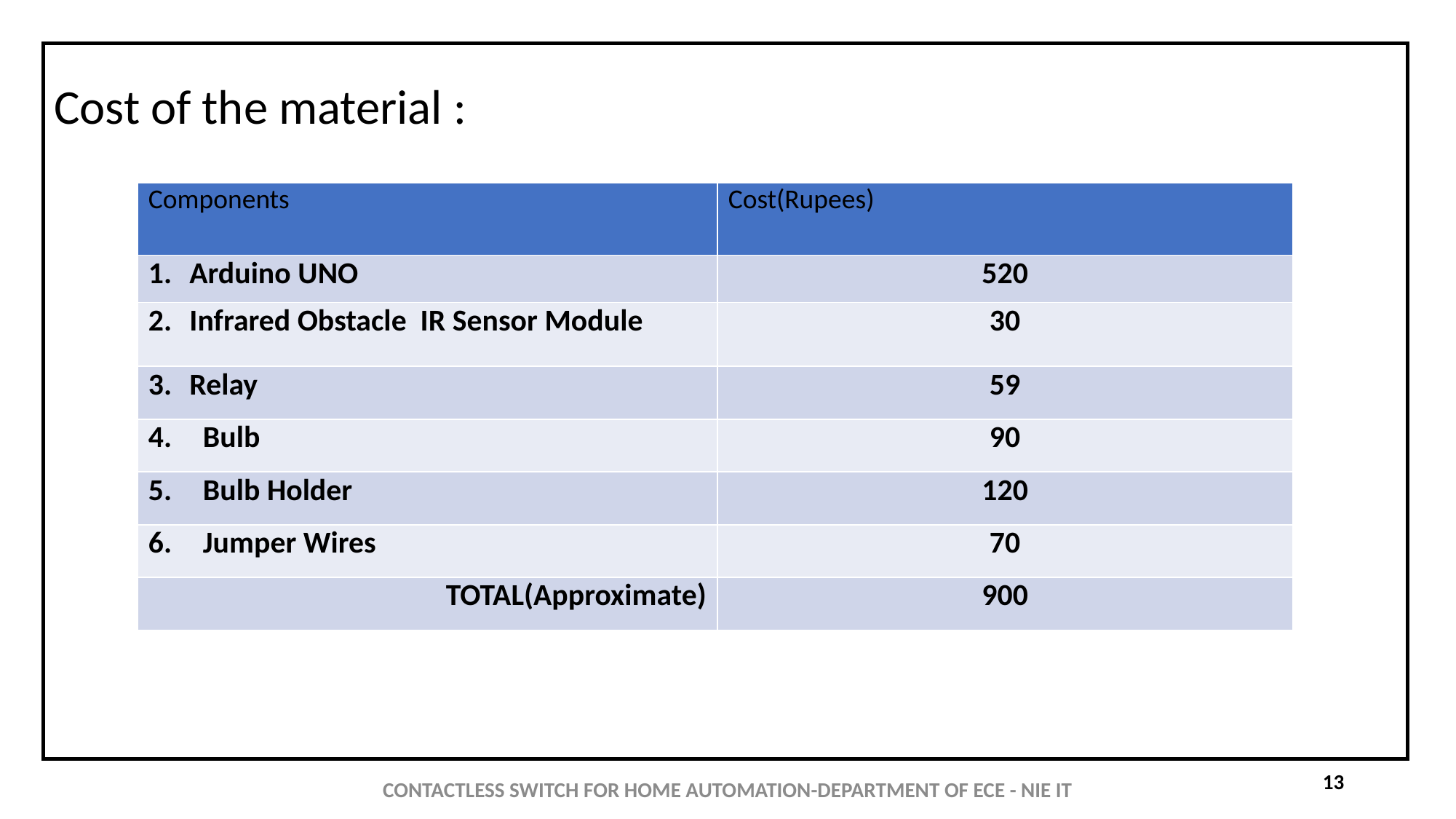

# Cost of the material :
| Components | Cost(Rupees) |
| --- | --- |
| Arduino UNO | 520 |
| Infrared Obstacle IR Sensor Module | 30 |
| Relay | 59 |
| Bulb | 90 |
| Bulb Holder | 120 |
| Jumper Wires | 70 |
| TOTAL(Approximate) | 900 |
CONTACTLESS SWITCH FOR HOME AUTOMATION-DEPARTMENT OF ECE - NIE IT
13